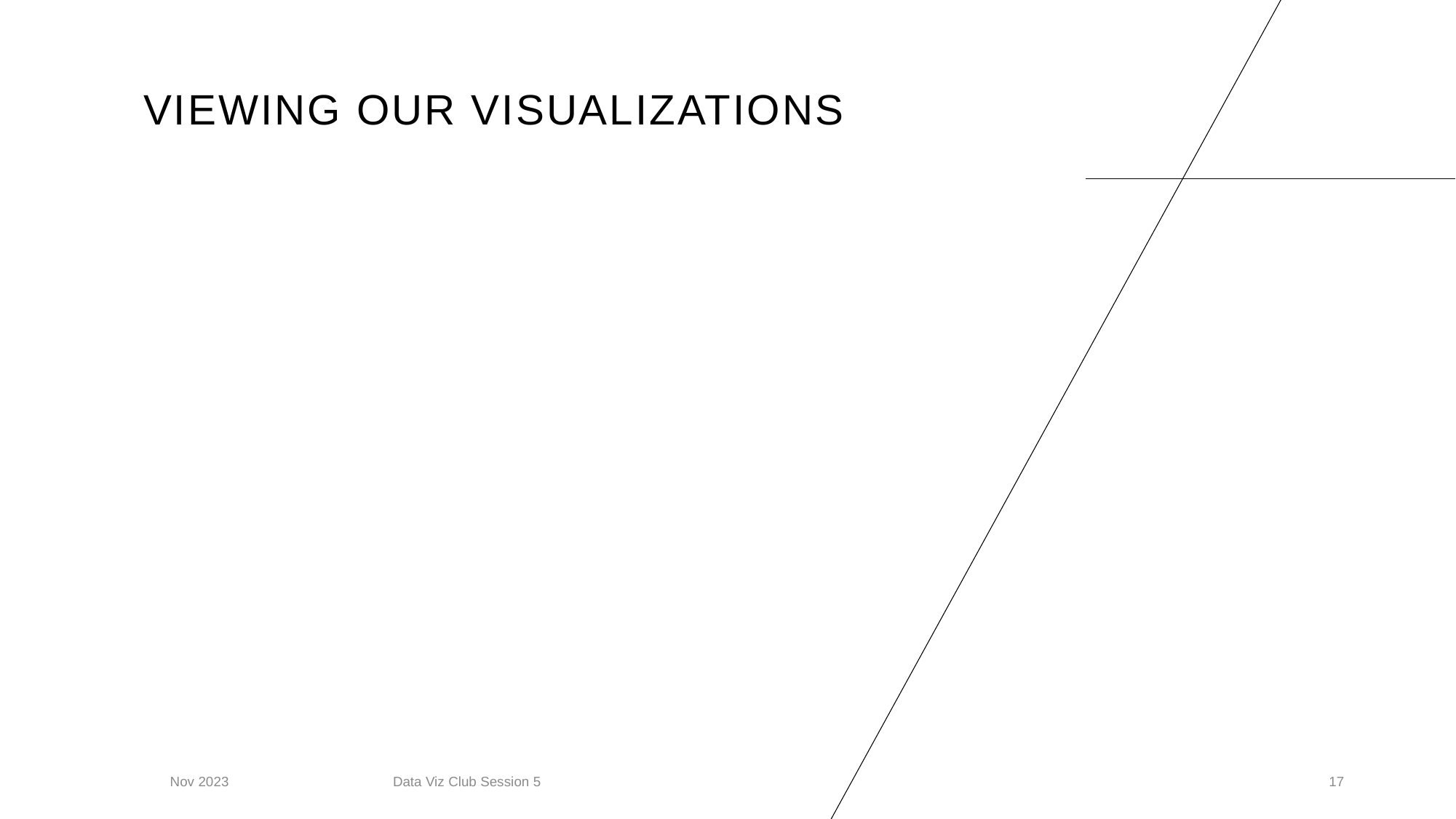

# Viewing our visualizations

Data Viz Club Session 5
Nov 2023
17